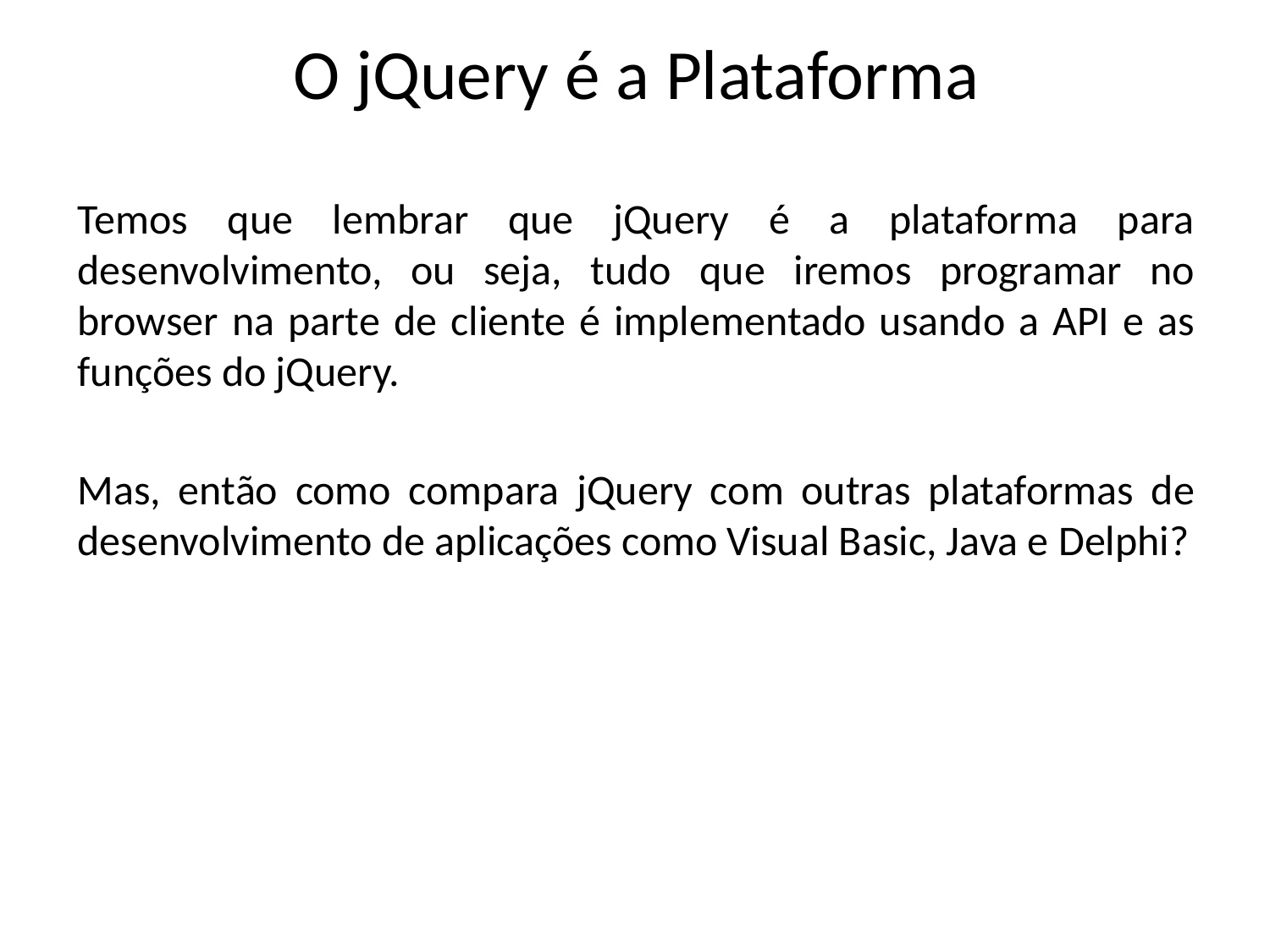

# O jQuery é a Plataforma

Temos que lembrar que jQuery é a plataforma para desenvolvimento, ou seja, tudo que iremos programar no browser na parte de cliente é implementado usando a API e as funções do jQuery.

Mas, então como compara jQuery com outras plataformas de desenvolvimento de aplicações como Visual Basic, Java e Delphi?